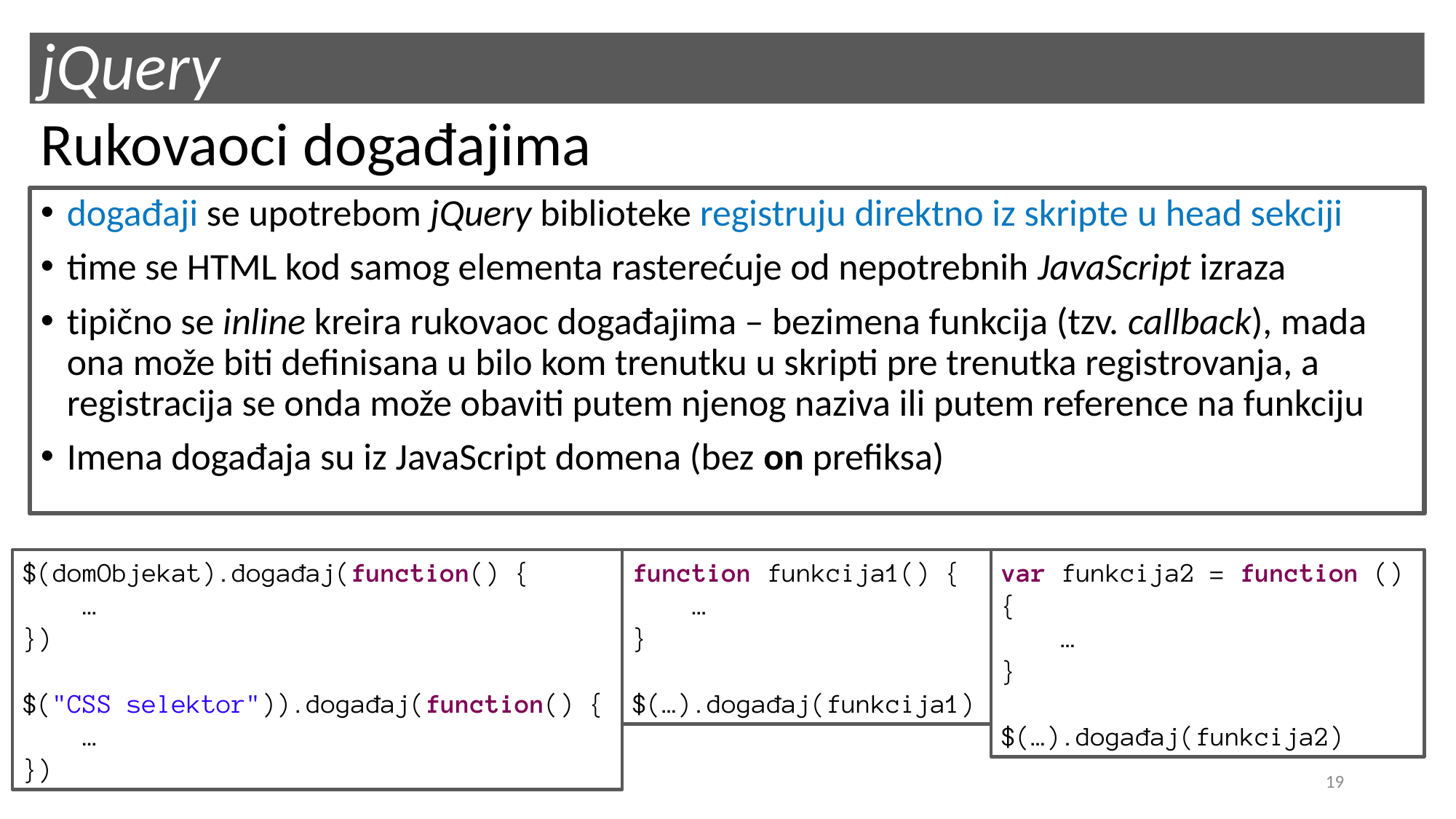

# jQuery
Rukovaoci događajima
događaji se upotrebom jQuery biblioteke registruju direktno iz skripte u head sekciji
time se HTML kod samog elementa rasterećuje od nepotrebnih JavaScript izraza
tipično se inline kreira rukovaoc događajima – bezimena funkcija (tzv. callback), mada ona može biti definisana u bilo kom trenutku u skripti pre trenutka registrovanja, a registracija se onda može obaviti putem njenog naziva ili putem reference na funkciju
Imena događaja su iz JavaScript domena (bez on prefiksa)
var funkcija2 = function () {
    …
}

$(…).događaj(funkcija2)
$(domObjekat).događaj(function() {
    …
})

$("CSS selektor")).događaj(function() {
    …
})
function funkcija1() {
    …
}

$(…).događaj(funkcija1)
19